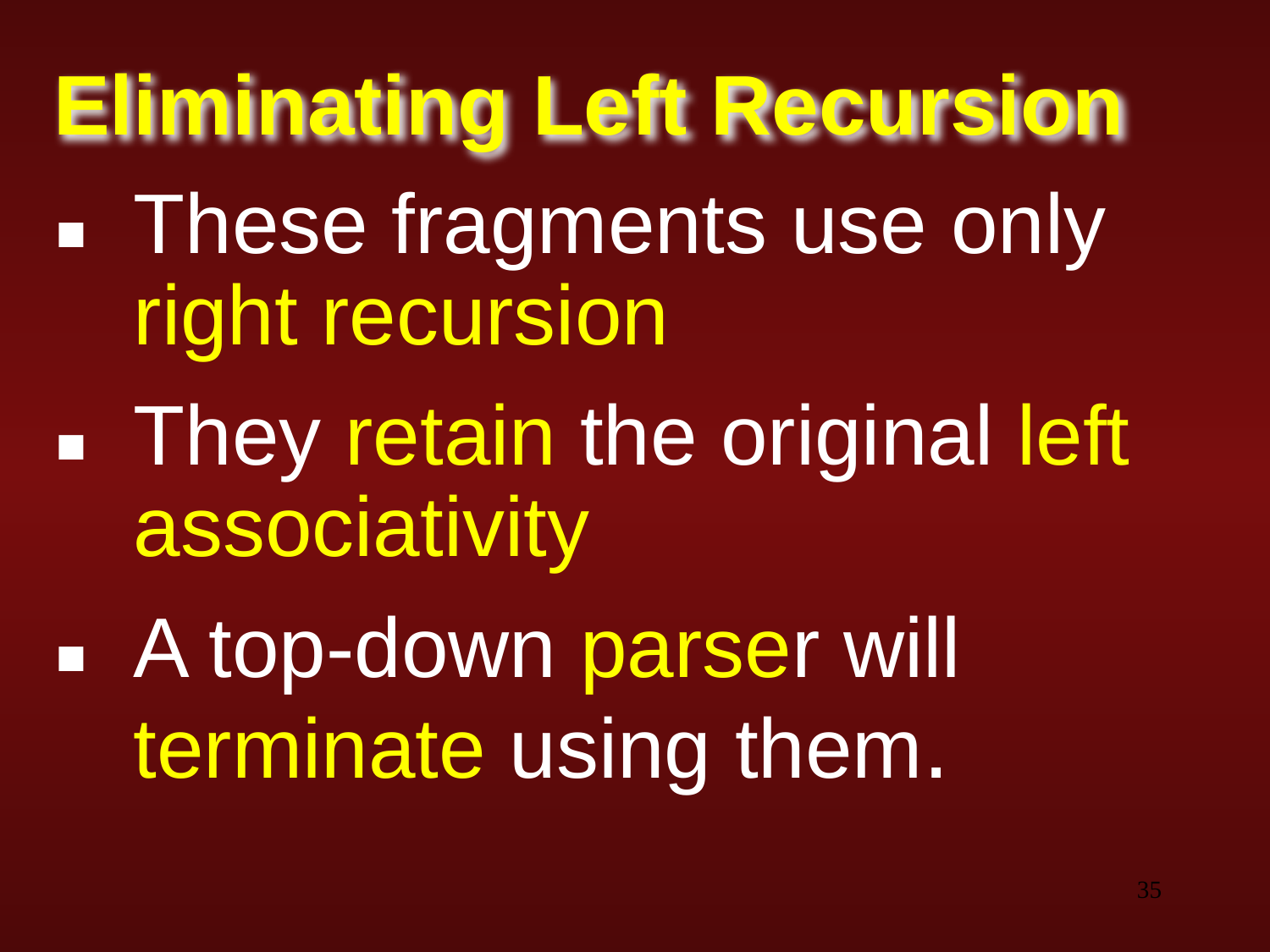

# Eliminating Left Recursion
These fragments use only right recursion
They retain the original left associativity
A top-down parser will terminate using them.
35